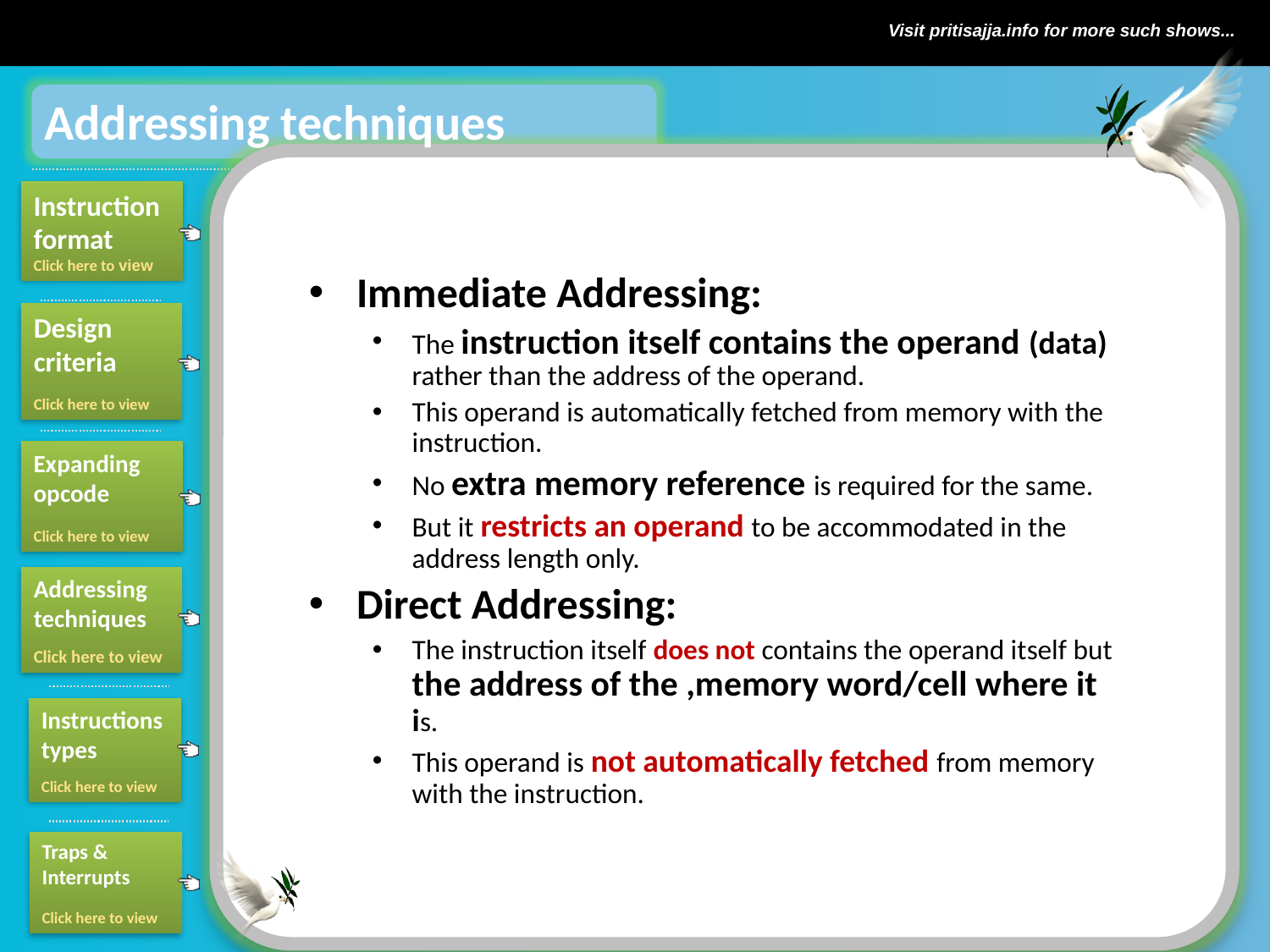

Addressing techniques
Immediate Addressing:
The instruction itself contains the operand (data) rather than the address of the operand.
This operand is automatically fetched from memory with the instruction.
No extra memory reference is required for the same.
But it restricts an operand to be accommodated in the address length only.
Direct Addressing:
The instruction itself does not contains the operand itself but the address of the ,memory word/cell where it is.
This operand is not automatically fetched from memory with the instruction.